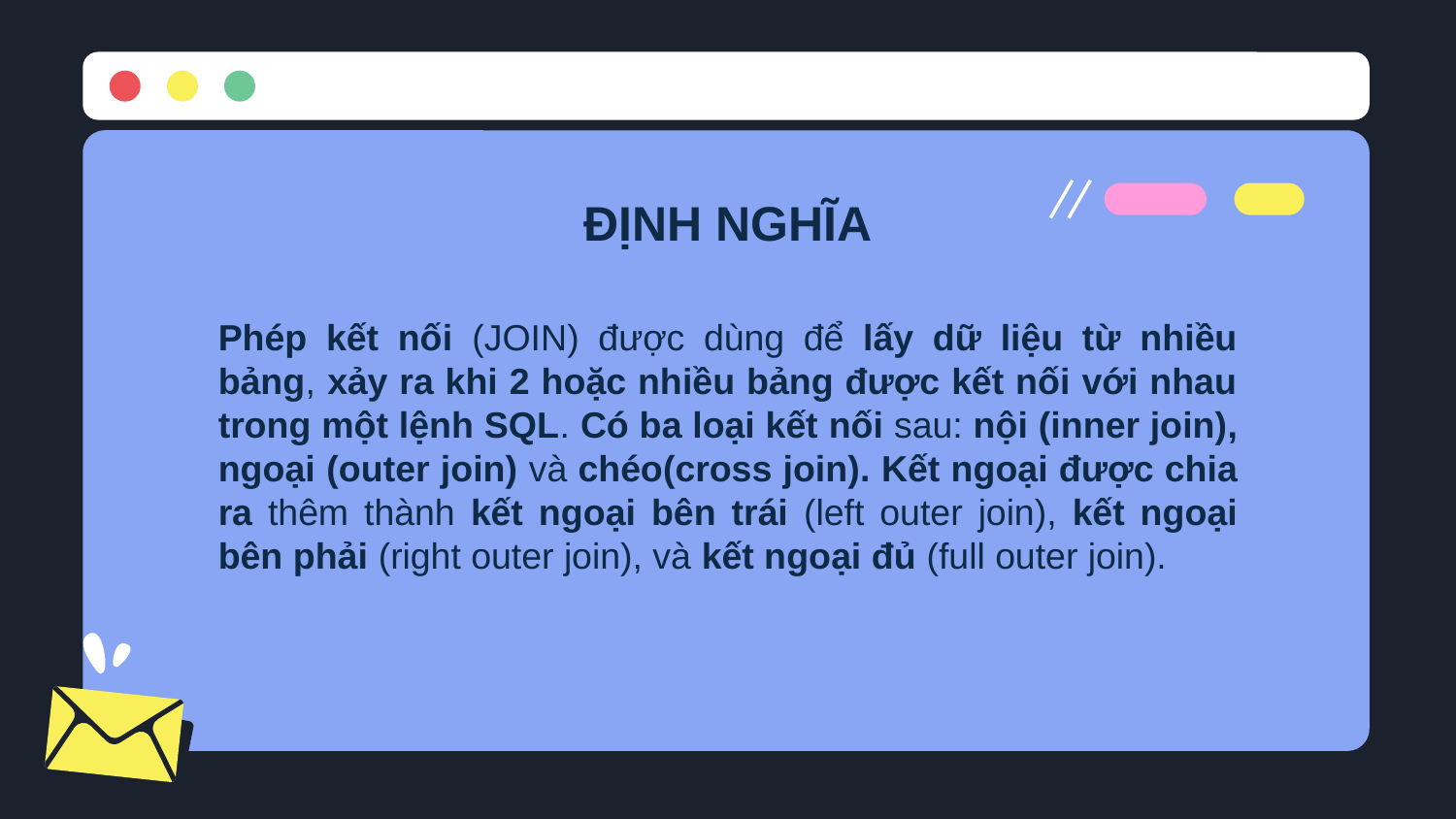

ĐỊNH NGHĨA
Phép kết nối (JOIN) được dùng để lấy dữ liệu từ nhiều bảng, xảy ra khi 2 hoặc nhiều bảng được kết nối với nhau trong một lệnh SQL. Có ba loại kết nối sau: nội (inner join), ngoại (outer join) và chéo(cross join). Kết ngoại được chia ra thêm thành kết ngoại bên trái (left outer join), kết ngoại bên phải (right outer join), và kết ngoại đủ (full outer join).